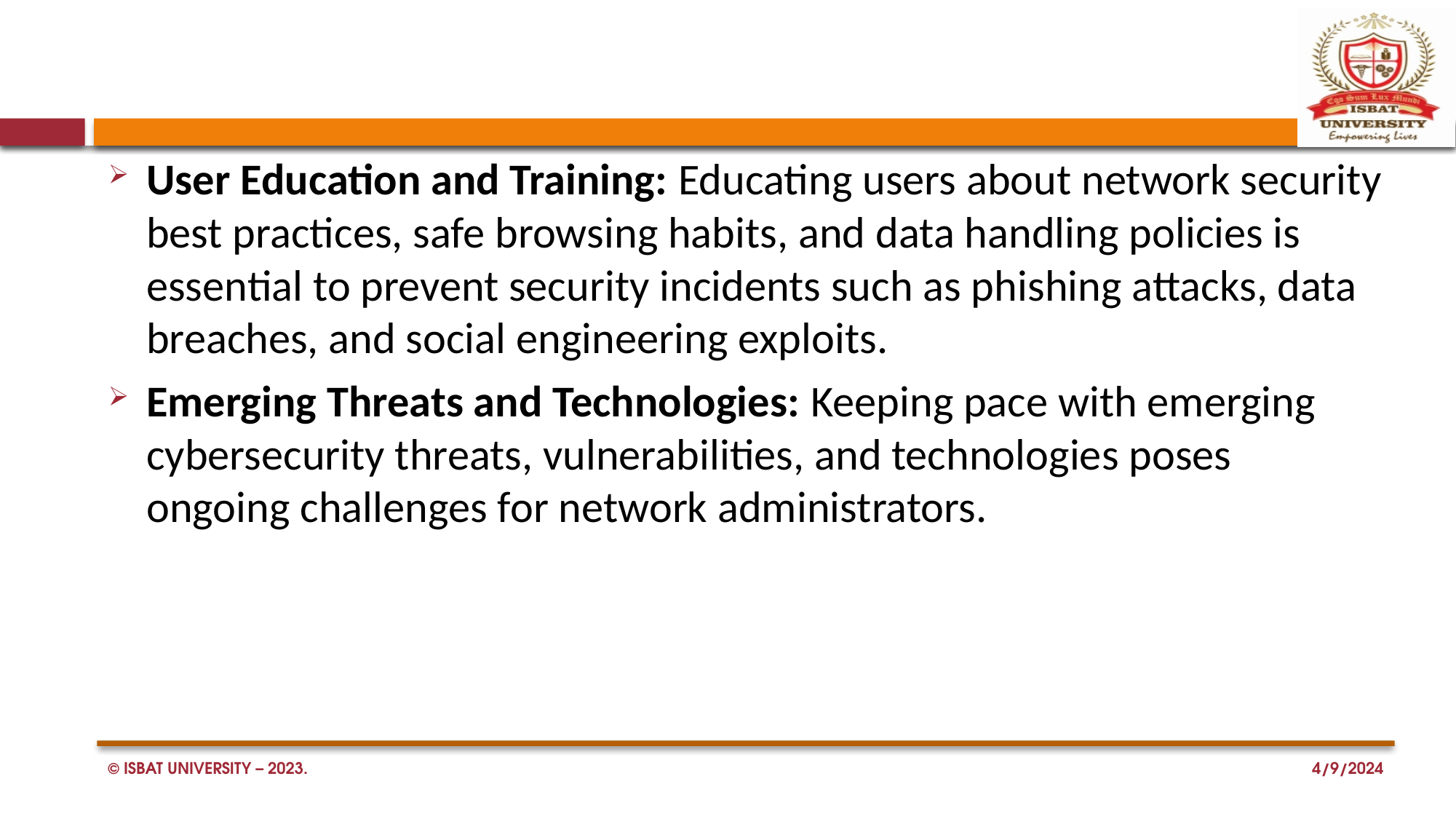

#
User Education and Training: Educating users about network security best practices, safe browsing habits, and data handling policies is essential to prevent security incidents such as phishing attacks, data breaches, and social engineering exploits.
Emerging Threats and Technologies: Keeping pace with emerging cybersecurity threats, vulnerabilities, and technologies poses ongoing challenges for network administrators.